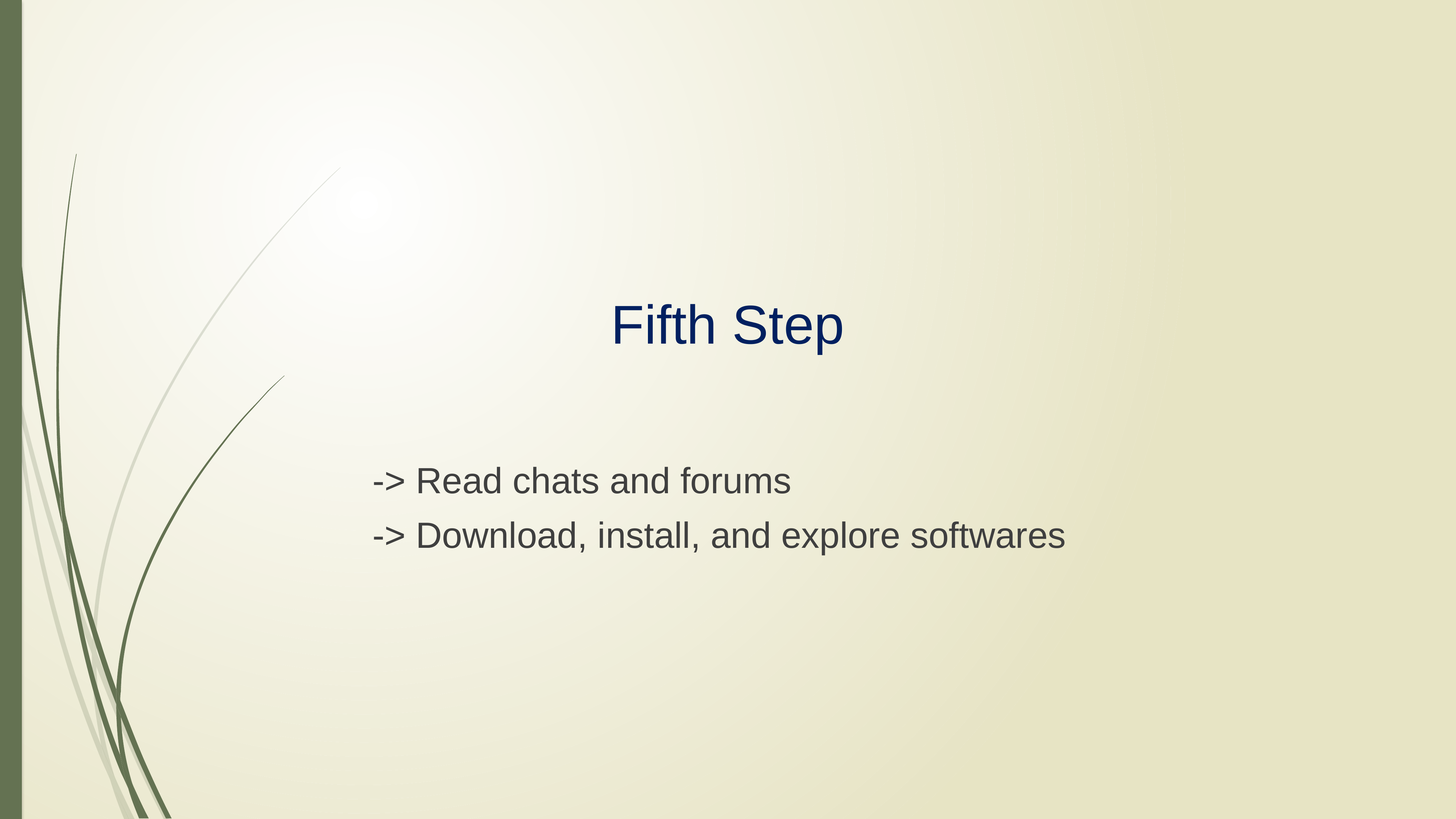

# Fifth Step
-> Read chats and forums
-> Download, install, and explore softwares